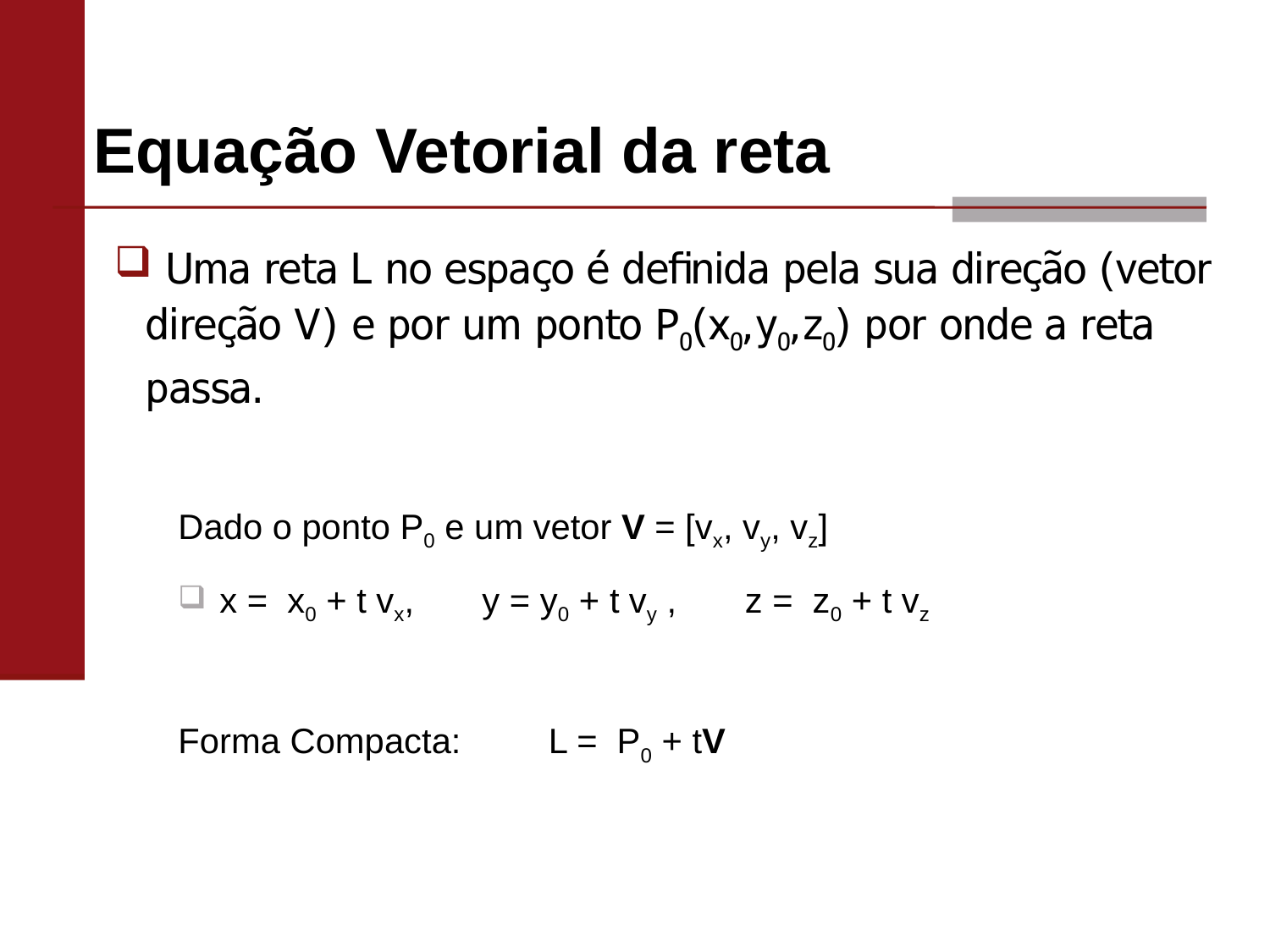

# Equação Vetorial da reta
 Uma reta L no espaço é definida pela sua direção (vetor direção V) e por um ponto P0(x0,y0,z0) por onde a reta passa.

Dado o ponto P0 e um vetor V = [vx, vy, vz]
 x =  x0 + t vx,       y = y0 + t vy ,       z =  z0 + t vz

Forma Compacta:         L =  P0 + tV